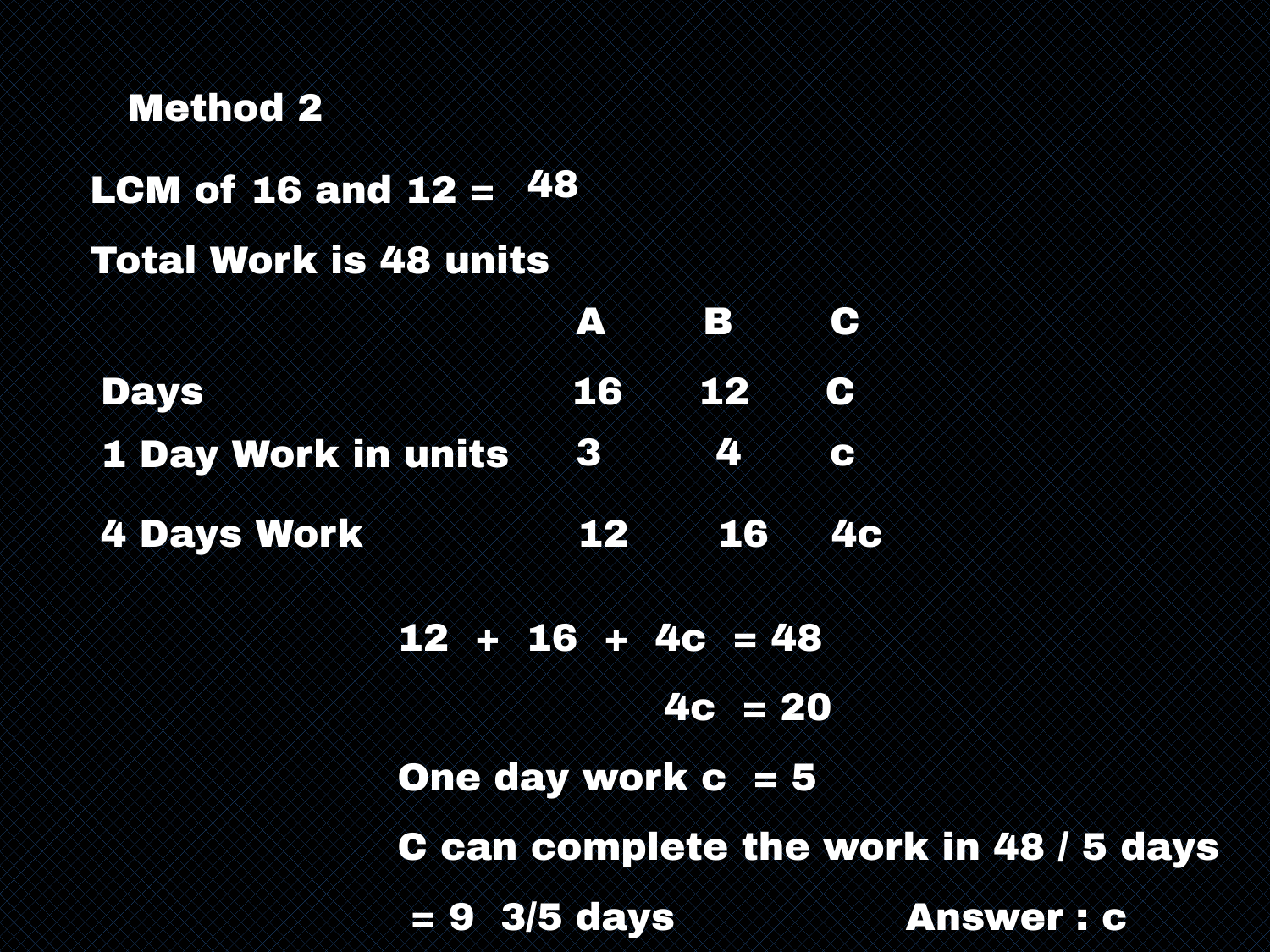

Method 2
LCM of 16 and 12 =
Total Work is 48 units
48
A	B	C
16	12	C
Days
3	 4	c
1 Day Work in units
4 Days Work
12	 16	4c
12  +  16  +  4c  = 48
 		 4c  = 20
One day work c  = 5
C can complete the work in 48 / 5 days
 = 9  3/5 days		Answer : c